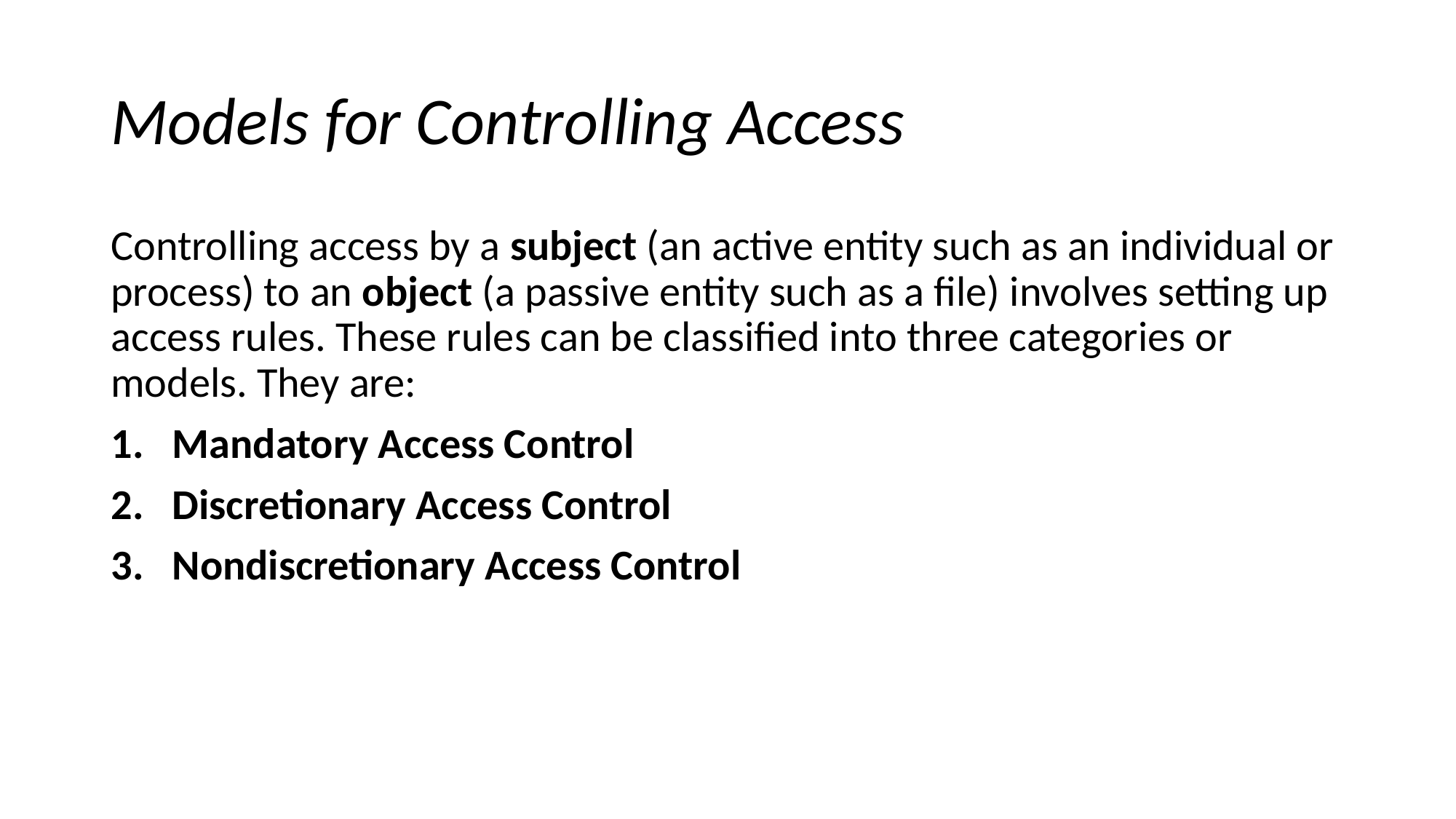

# Models for Controlling Access
Controlling access by a subject (an active entity such as an individual or process) to an object (a passive entity such as a file) involves setting up access rules. These rules can be classified into three categories or models. They are:
Mandatory Access Control
Discretionary Access Control
Nondiscretionary Access Control